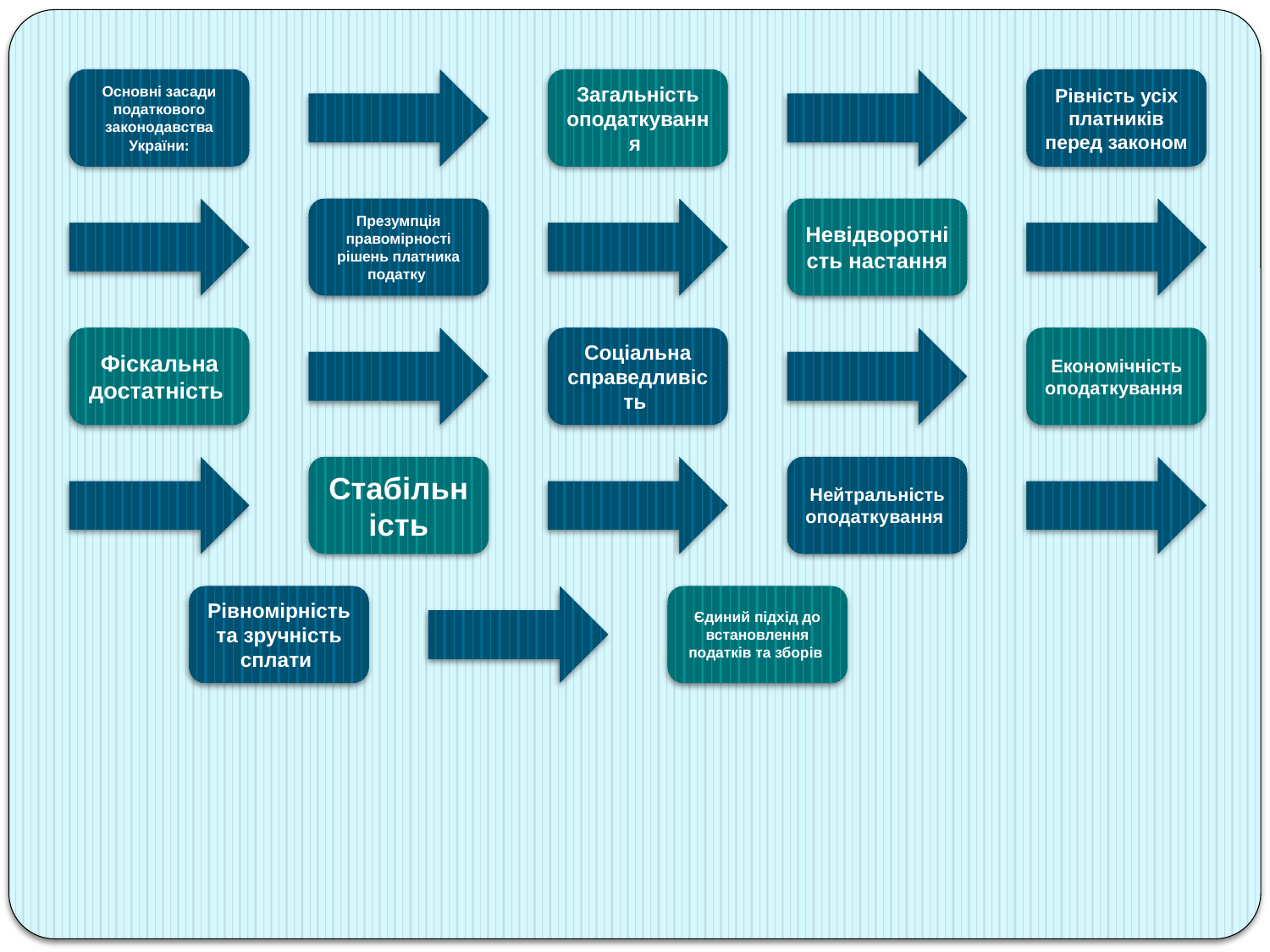

Основні засади податкового законодавства України:
Загальність оподаткування
Рівність усіх платників перед законом
Невідворотність настання
Презумпція правомірності рішень платника податку
Фіскальна достатність
Соціальна справедливість
Економічність оподаткування
Нейтральність оподаткування
Єдиний підхід до встановлення податків та зборів
Стабільність
Рівномірність та зручність сплати